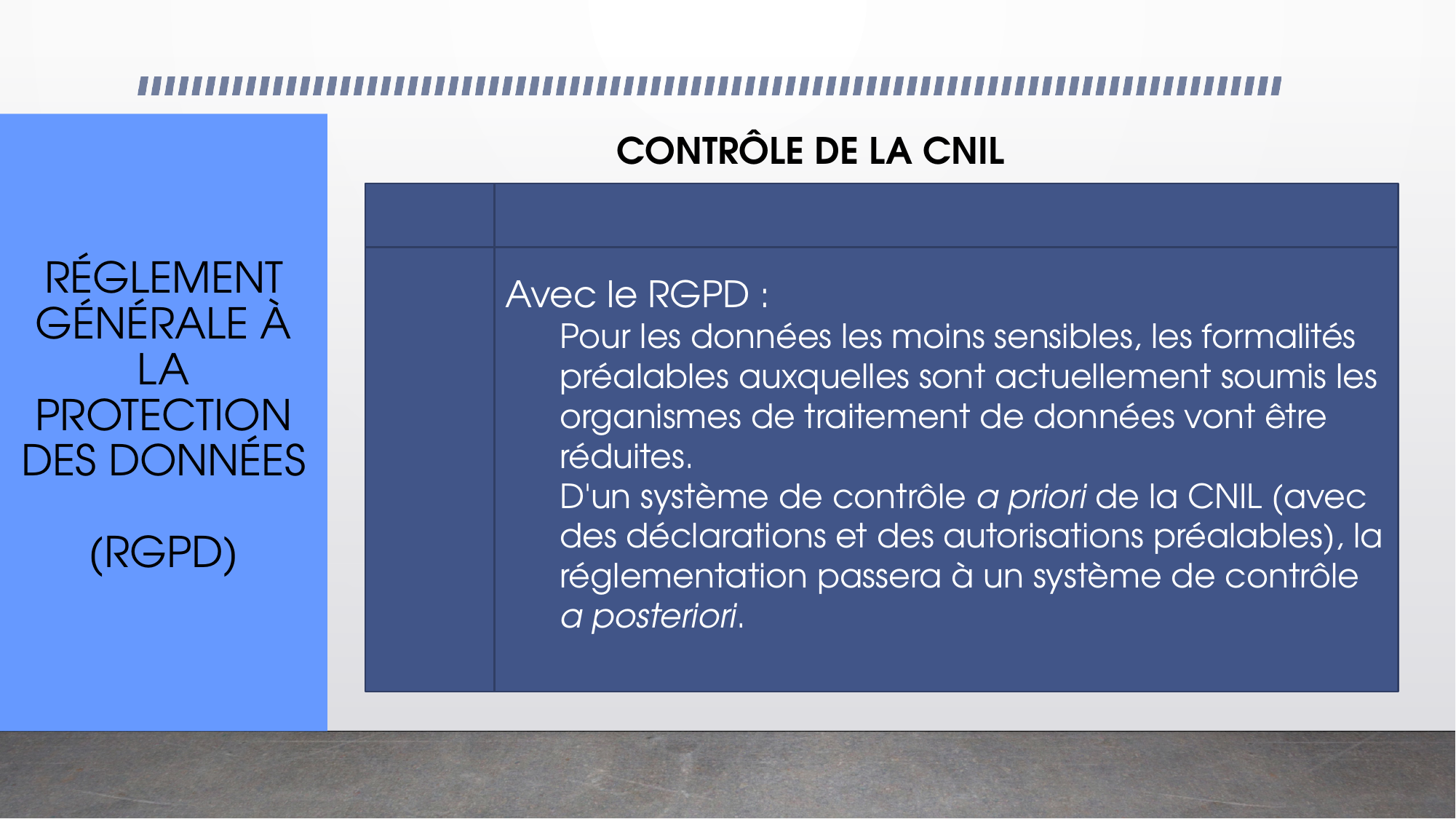

# RÉGLEMENT GÉNÉRALE À LA PROTECTION DES DONNÉES (RGPD)
CONTRÔLE DE LA CNIL
Avec le RGPD :
Pour les données les moins sensibles, les formalités préalables auxquelles sont actuellement soumis les organismes de traitement de données vont être réduites.
D'un système de contrôle a priori de la CNIL (avec des déclarations et des autorisations préalables), la réglementation passera à un système de contrôle a posteriori.